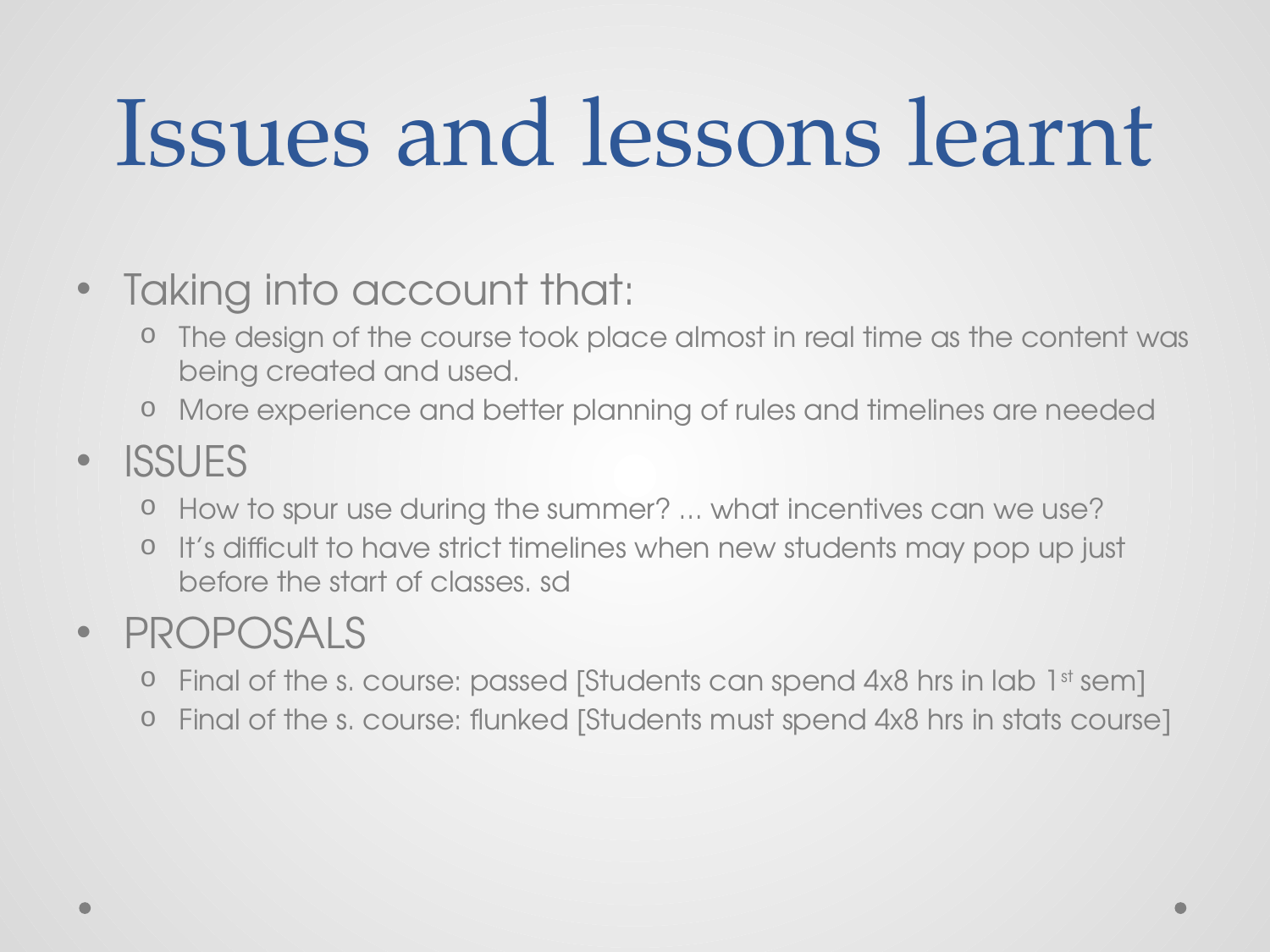

# Issues and lessons learnt

Taking into account that:
The design of the course took place almost in real time as the content was being created and used.
More experience and better planning of rules and timelines are needed
ISSUES
How to spur use during the summer? … what incentives can we use?
It’s difficult to have strict timelines when new students may pop up just before the start of classes. sd
PROPOSALS
Final of the s. course: passed [Students can spend 4x8 hrs in lab 1st sem]
Final of the s. course: flunked [Students must spend 4x8 hrs in stats course]